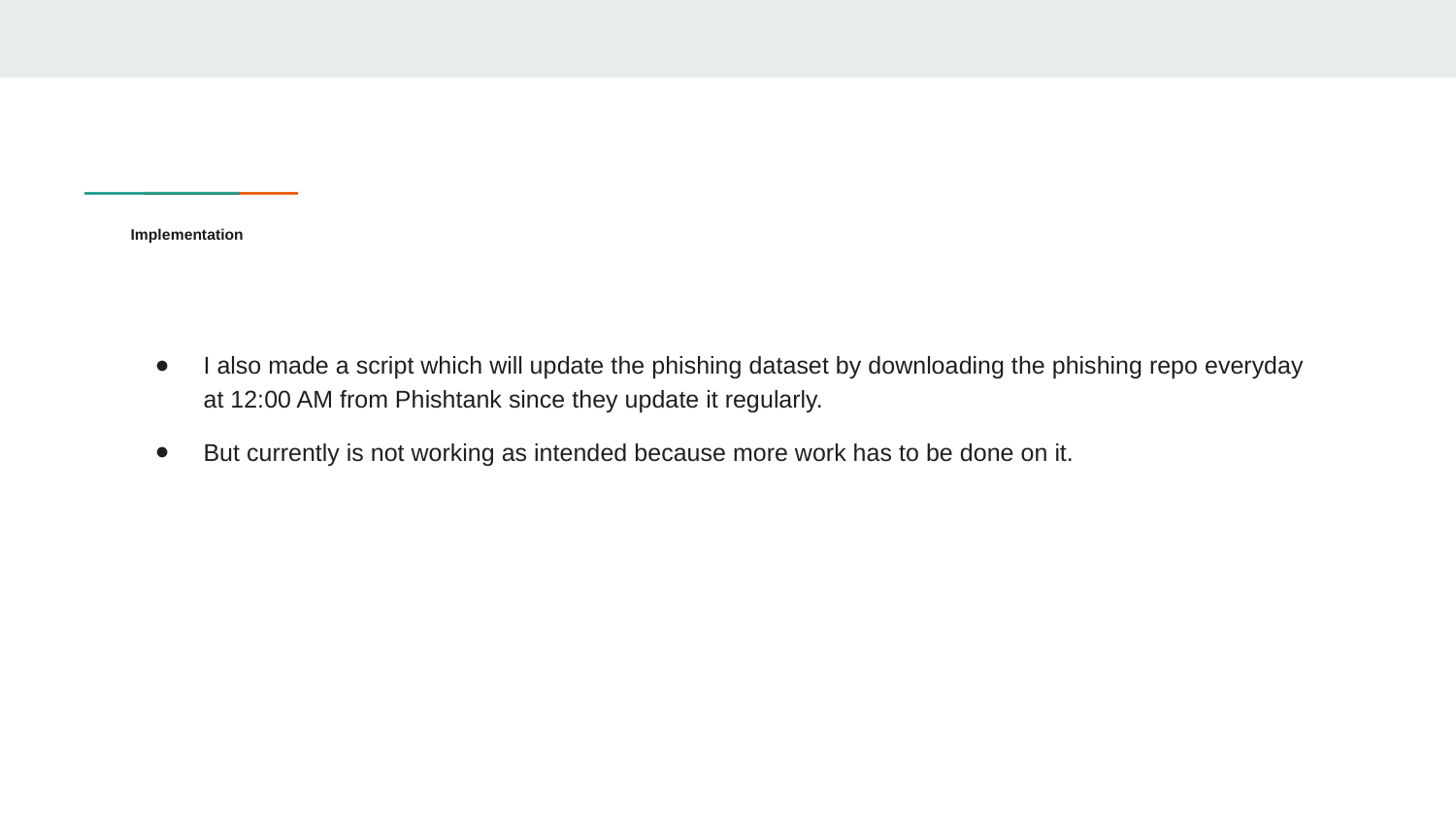

# Implementation

I also made a script which will update the phishing dataset by downloading the phishing repo everyday at 12:00 AM from Phishtank since they update it regularly.
But currently is not working as intended because more work has to be done on it.